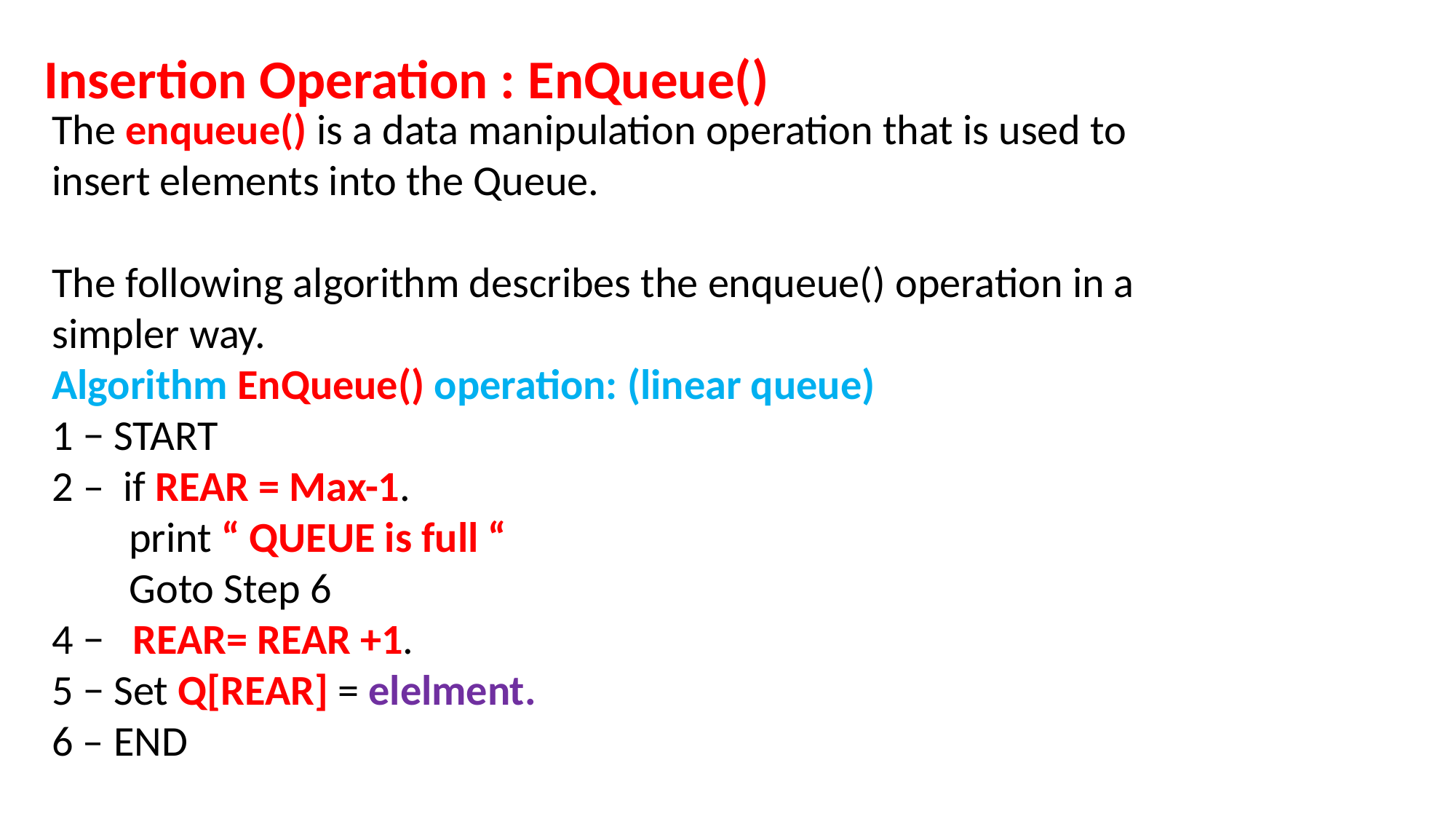

Insertion Operation : EnQueue()
The enqueue() is a data manipulation operation that is used to insert elements into the Queue.

The following algorithm describes the enqueue() operation in a simpler way.
Algorithm EnQueue() operation: (linear queue)
1 − START
2 –  if REAR = Max-1.
        print “ QUEUE is full “
        Goto Step 6
4 −   REAR= REAR +1.
5 − Set Q[REAR] = elelment.
6 – END